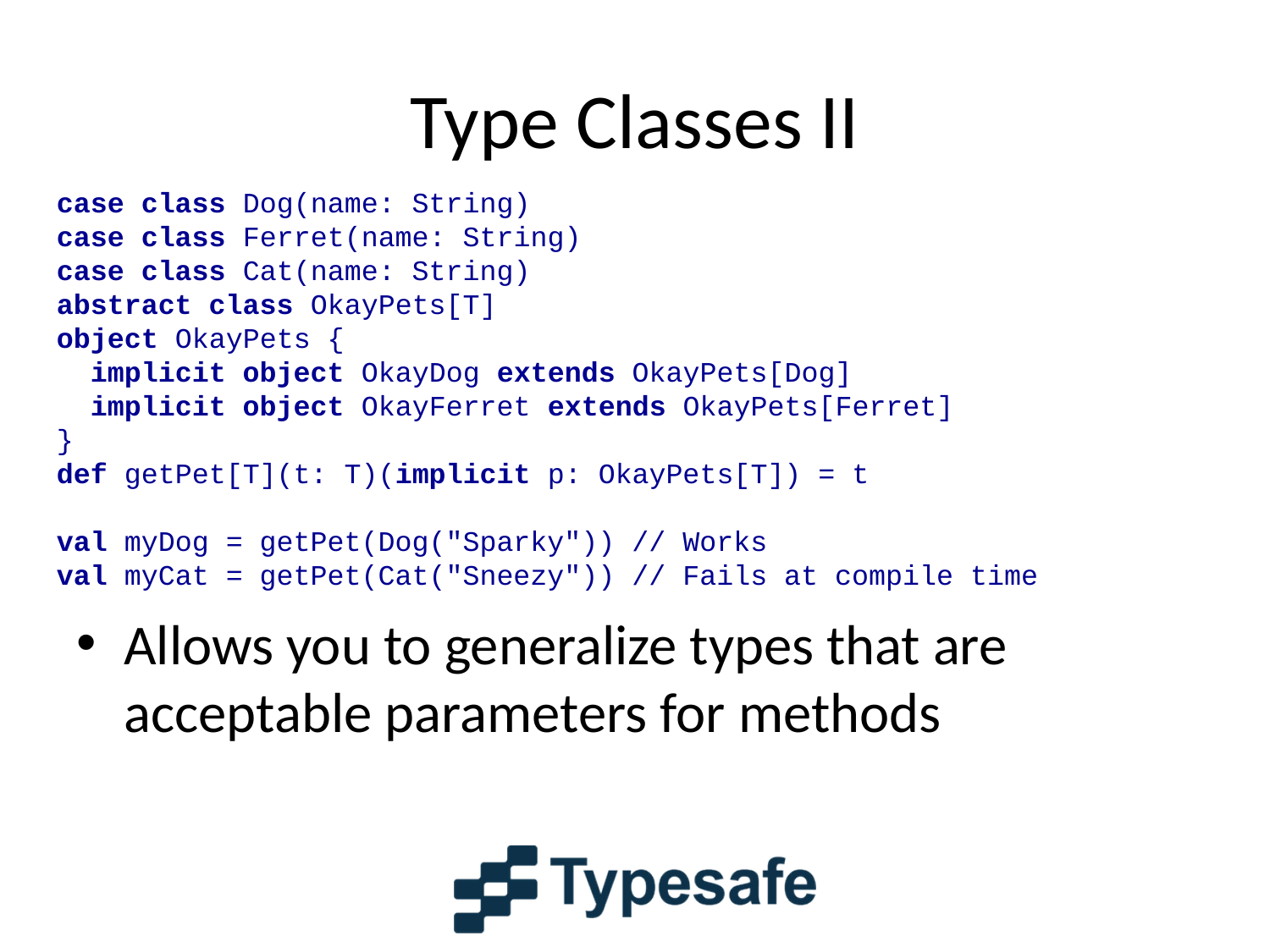

# Type Classes II
case class Dog(name: String)
case class Ferret(name: String)
case class Cat(name: String)
abstract class OkayPets[T]
object OkayPets {
  implicit object OkayDog extends OkayPets[Dog]
  implicit object OkayFerret extends OkayPets[Ferret]
}
def getPet[T](t: T)(implicit p: OkayPets[T]) = t

val myDog = getPet(Dog("Sparky")) // Works
val myCat = getPet(Cat("Sneezy")) // Fails at compile time
Allows you to generalize types that are acceptable parameters for methods